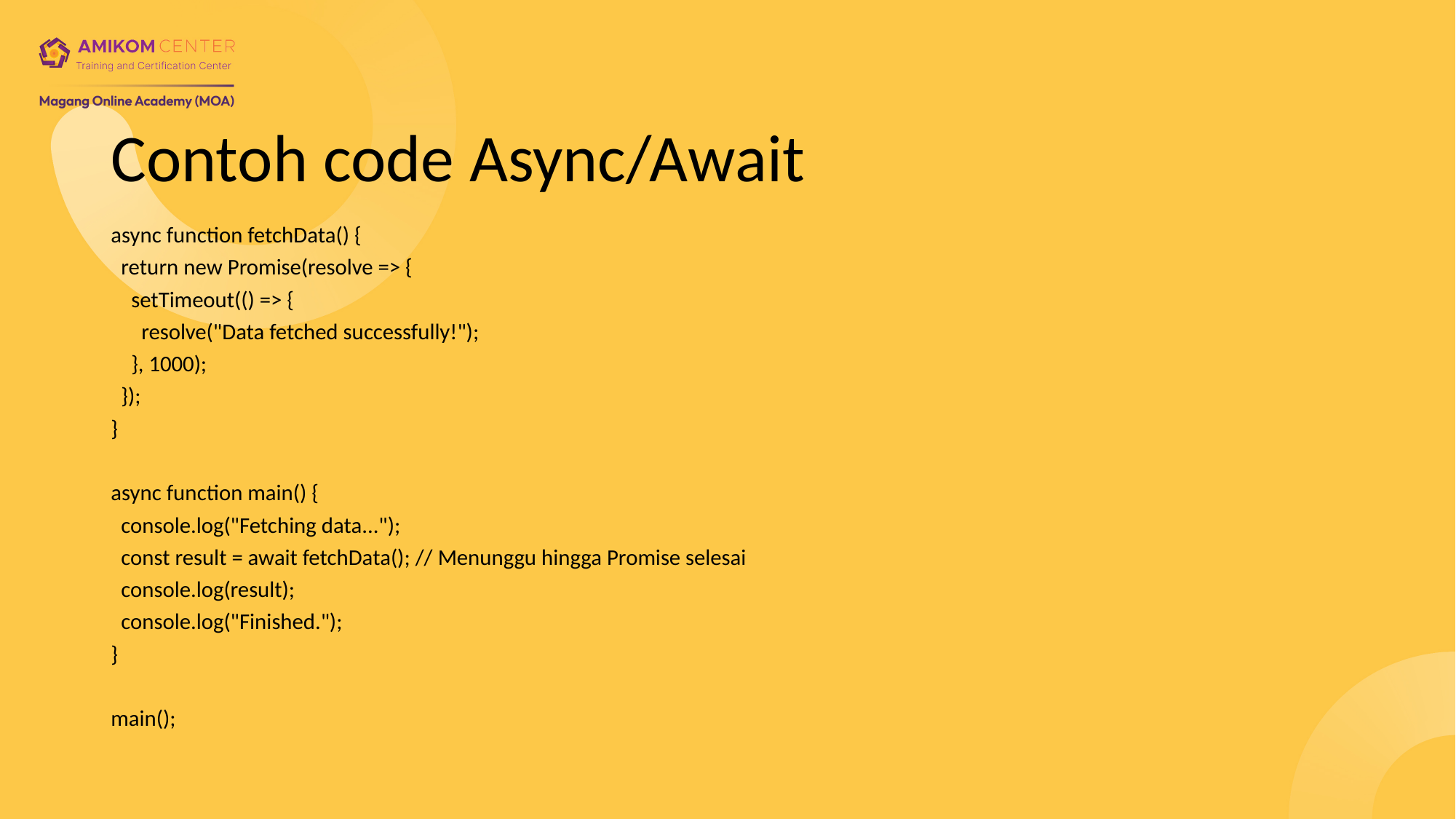

# Contoh code Async/Await
async function fetchData() {
  return new Promise(resolve => {
    setTimeout(() => {
      resolve("Data fetched successfully!");
    }, 1000);
  });
}

async function main() {
  console.log("Fetching data...");
  const result = await fetchData(); // Menunggu hingga Promise selesai
  console.log(result);
  console.log("Finished.");
}

main();